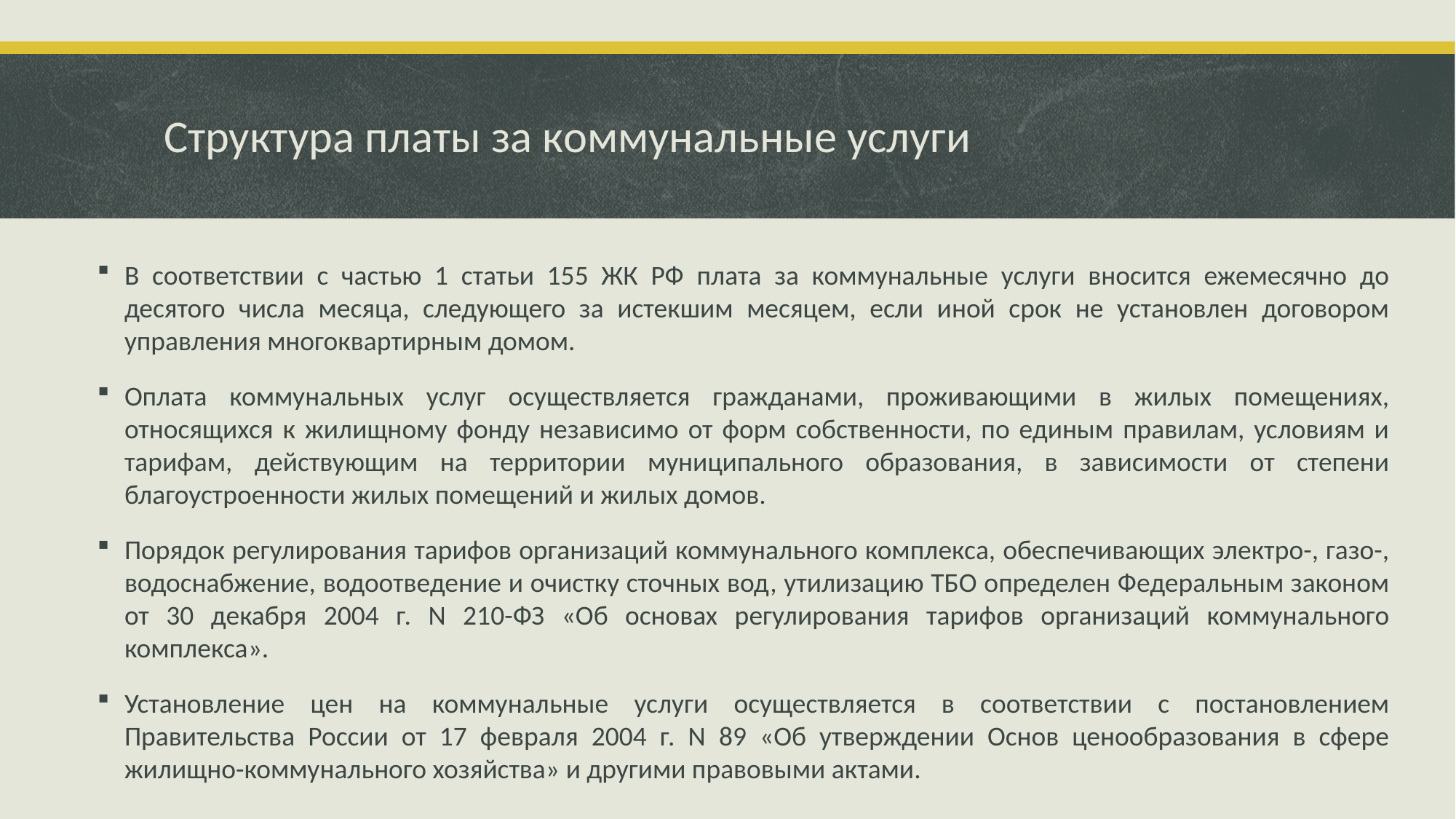

# Структура платы за коммунальные услуги
В соответствии с частью 1 статьи 155 ЖК РФ плата за коммунальные услуги вносится ежемесячно до десятого числа месяца, следующего за истекшим месяцем, если иной срок не установлен договором управления многоквартирным домом.
Оплата коммунальных услуг осуществляется гражданами, проживающими в жилых помещениях, относящихся к жилищному фонду независимо от форм собственности, по единым правилам, условиям и тарифам, действующим на территории муниципального образования, в зависимости от степени благоустроенности жилых помещений и жилых домов.
Порядок регулирования тарифов организаций коммунального комплекса, обеспечивающих электро-, газо-, водоснабжение, водоотведение и очистку сточных вод, утилизацию ТБО определен Федеральным законом от 30 декабря 2004 г. N 210-ФЗ «Об основах регулирования тарифов организаций коммунального комплекса».
Установление цен на коммунальные услуги осуществляется в соответствии с постановлением Правительства России от 17 февраля 2004 г. N 89 «Об утверждении Основ ценообразования в сфере жилищно-коммунального хозяйства» и другими правовыми актами.